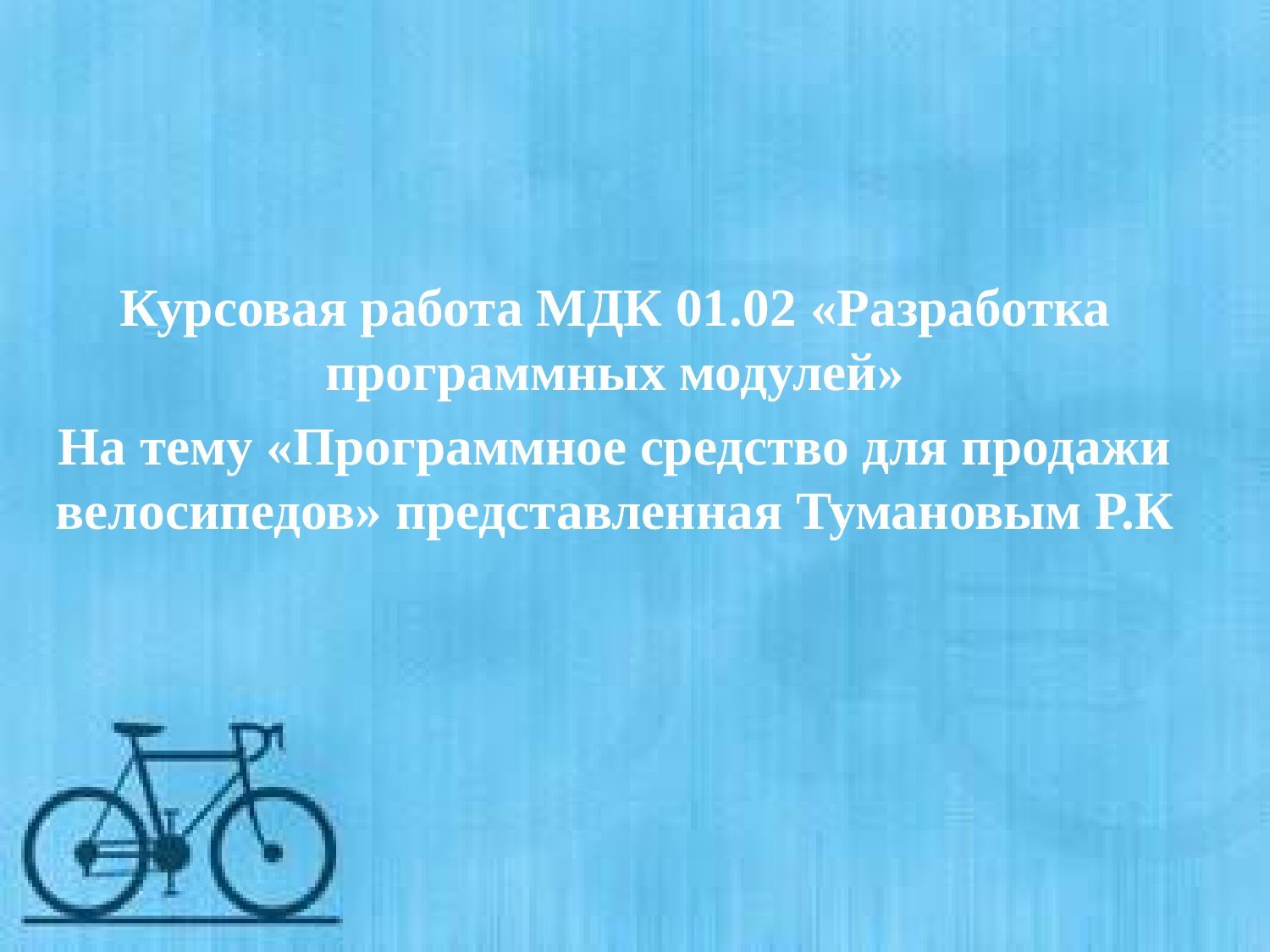

Курсовая работа МДК 01.02 «Разработка программных модулей»
На тему «Программное средство для продажи велосипедов» представленная Тумановым Р.К